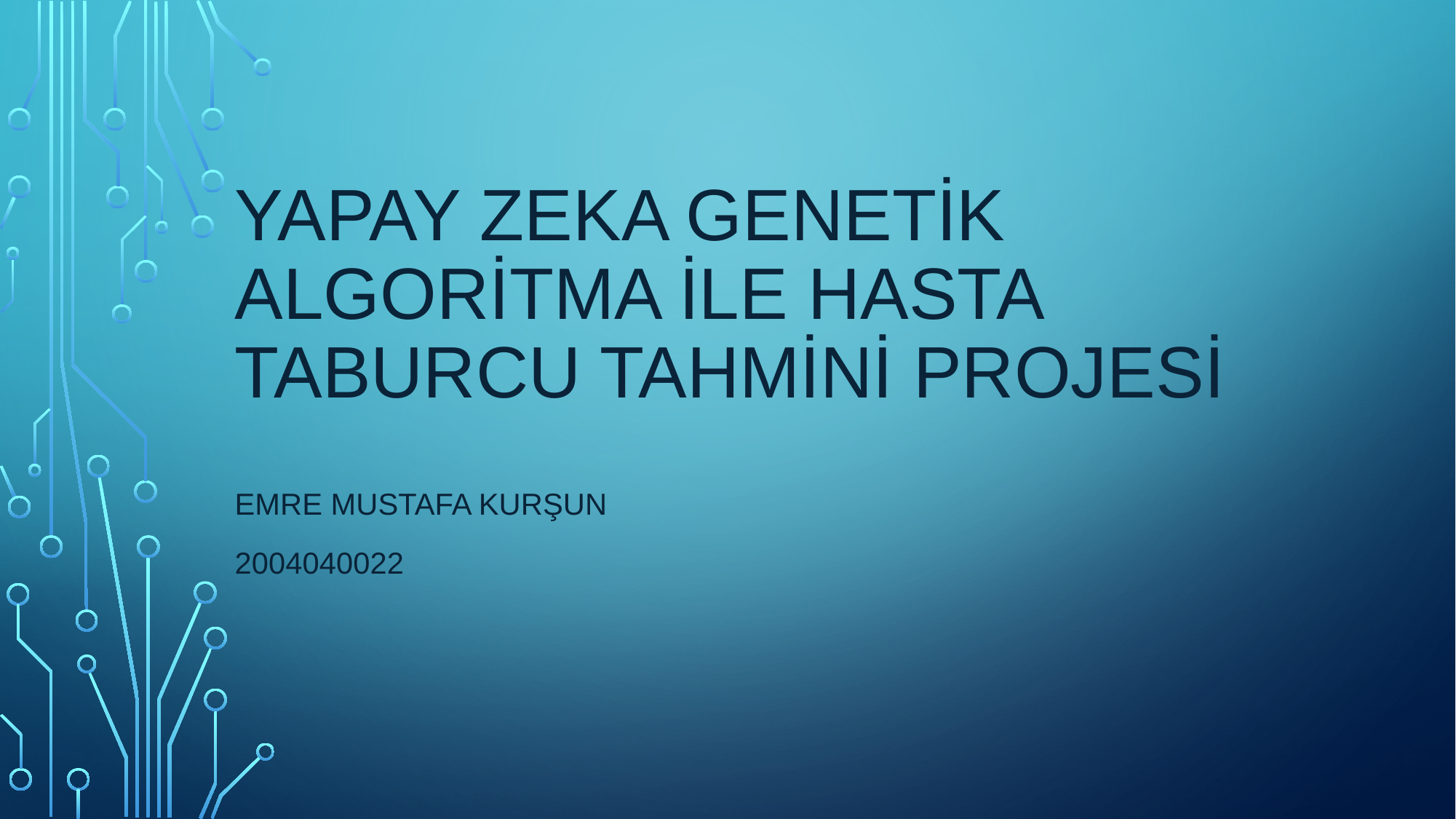

# Yapay zeka genetik algoritma ile hasta taburcu tahmini projesi
Emre mustafa kurşun
2004040022